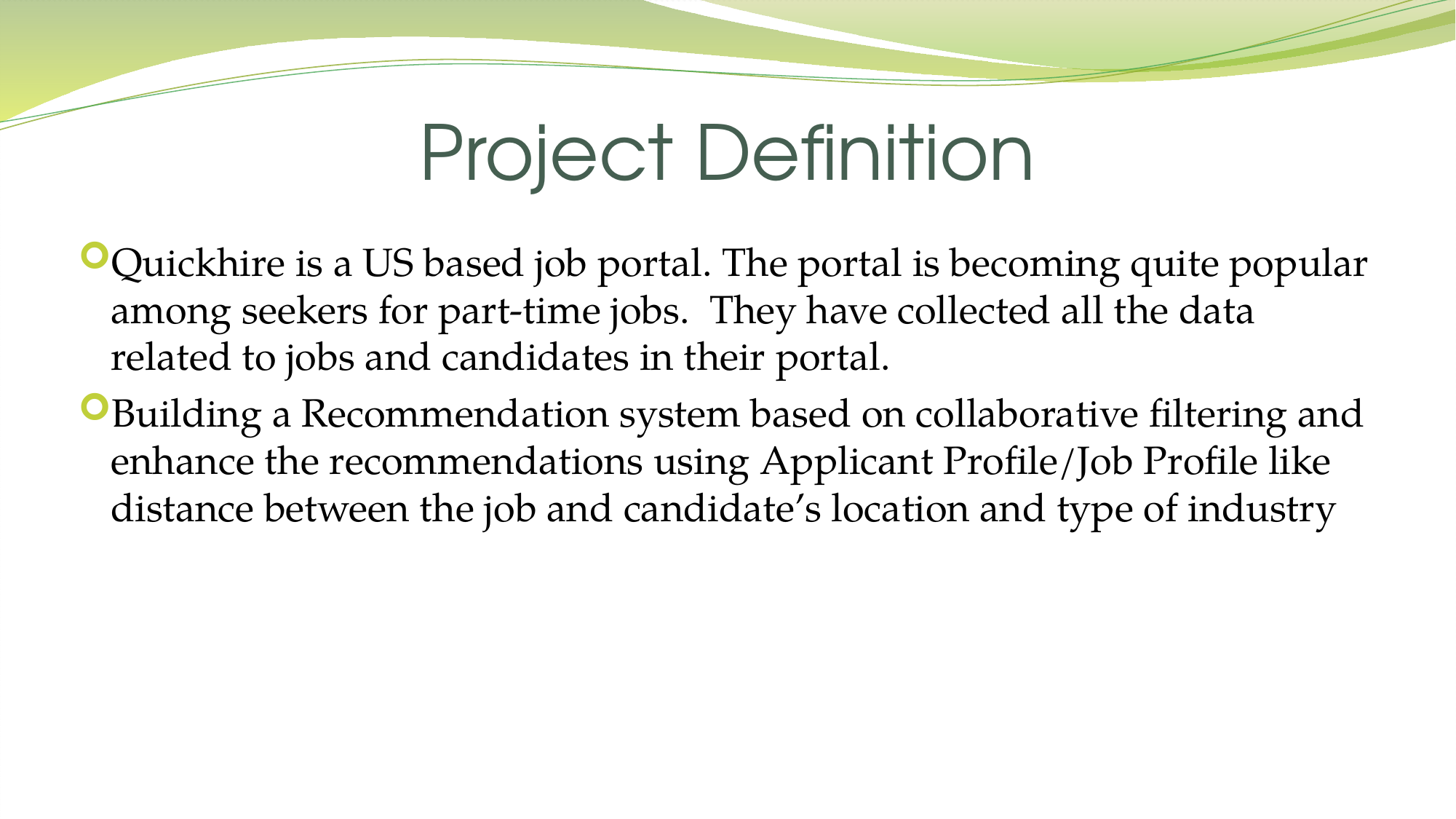

# Project Definition
Quickhire is a US based job portal. The portal is becoming quite popular among seekers for part-time jobs.  They have collected all the data related to jobs and candidates in their portal.
Building a Recommendation system based on collaborative filtering and enhance the recommendations using Applicant Profile/Job Profile like distance between the job and candidate’s location and type of industry